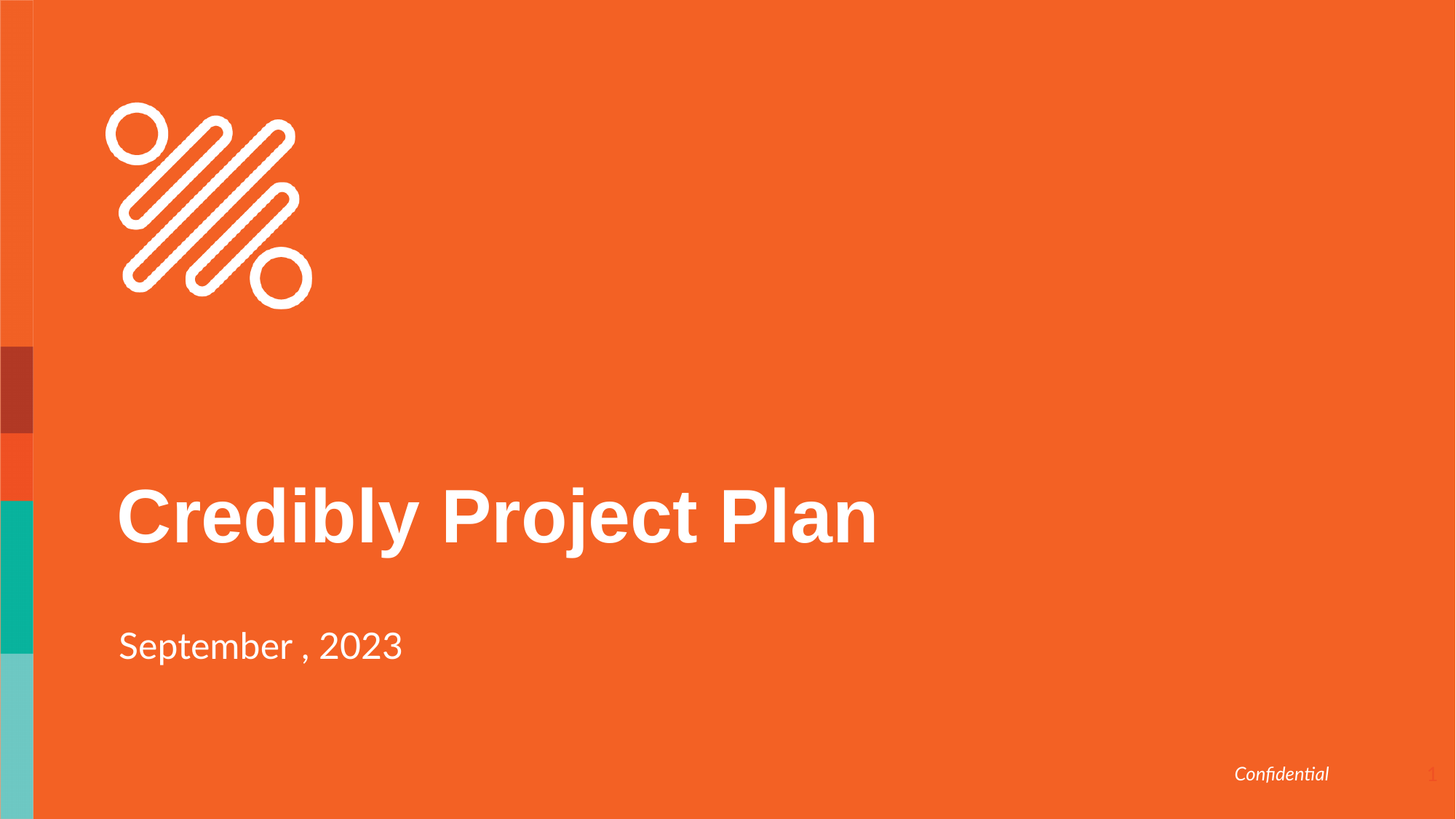

# Credibly Project Plan
September , 2023
Confidential
1